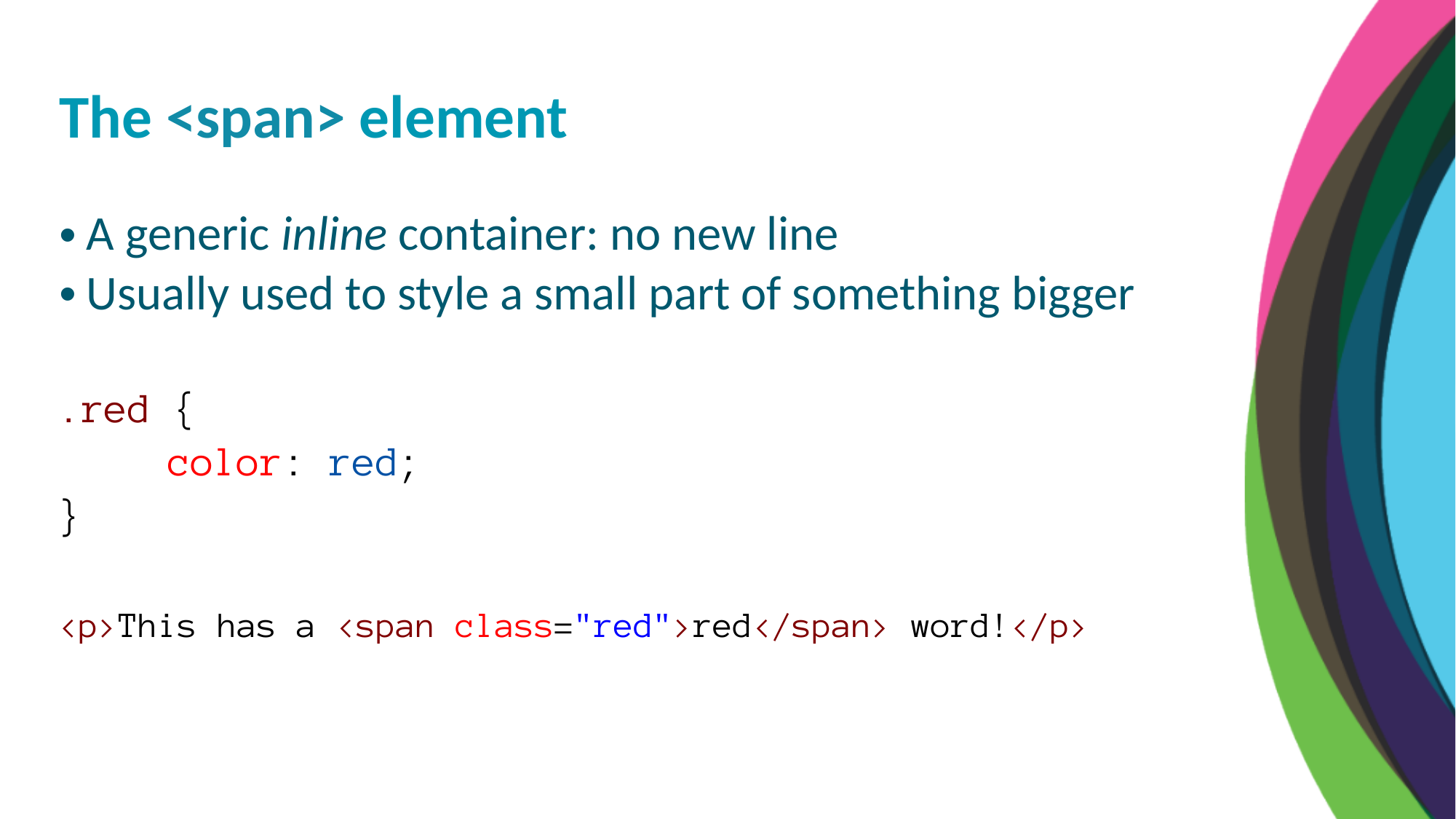

The <span> element
A generic inline container: no new line
Usually used to style a small part of something bigger

.red {
	color: red;
}

<p>This has a <span class="red">red</span> word!</p>